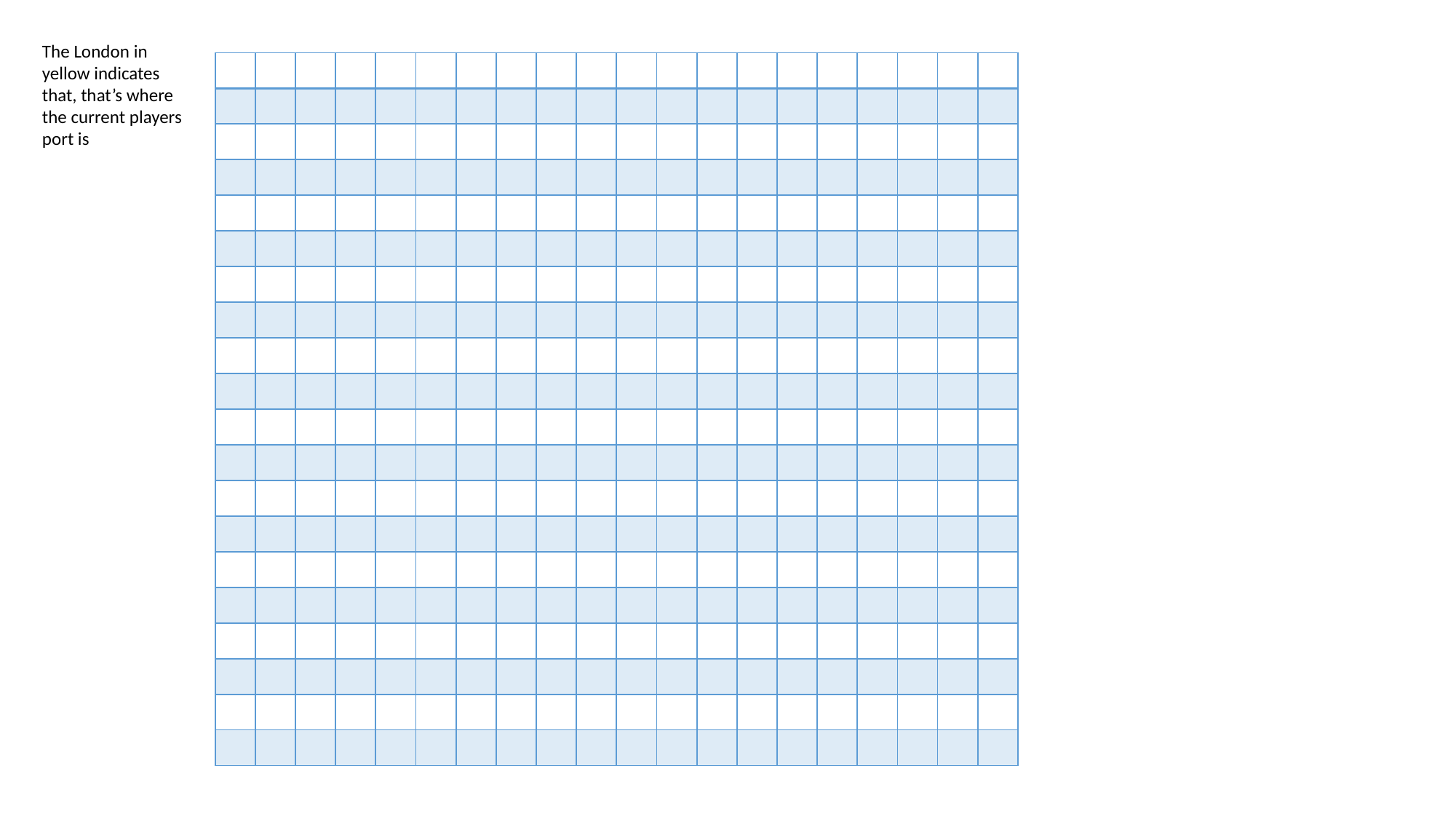

The London in yellow indicates that, that’s where the current players port is
|  |  |  |  |  |  |  |  |  |  |  |  |  |  |  |  |  |  |  |  |
| --- | --- | --- | --- | --- | --- | --- | --- | --- | --- | --- | --- | --- | --- | --- | --- | --- | --- | --- | --- |
|  |  |  |  |  |  |  |  |  |  |  |  |  |  |  |  |  |  |  |  |
|  |  |  |  |  |  |  |  |  |  |  |  |  |  |  |  |  |  |  |  |
|  |  |  |  |  |  |  |  |  |  |  |  |  |  |  |  |  |  |  |  |
|  |  |  |  |  |  |  |  |  |  |  |  |  |  |  |  |  |  |  |  |
|  |  |  |  |  |  |  |  |  |  |  |  |  |  |  |  |  |  |  |  |
|  |  |  |  |  |  |  |  |  |  |  |  |  |  |  |  |  |  |  |  |
|  |  |  |  |  |  |  |  |  |  |  |  |  |  |  |  |  |  |  |  |
|  |  |  |  |  |  |  |  |  |  |  |  |  |  |  |  |  |  |  |  |
|  |  |  |  |  |  |  |  |  |  |  |  |  |  |  |  |  |  |  |  |
|  |  |  |  |  |  |  |  |  |  |  |  |  |  |  |  |  |  |  |  |
|  |  |  |  |  |  |  |  |  |  |  |  |  |  |  |  |  |  |  |  |
|  |  |  |  |  |  |  |  |  |  |  |  |  |  |  |  |  |  |  |  |
|  |  |  |  |  |  |  |  |  |  |  |  |  |  |  |  |  |  |  |  |
|  |  |  |  |  |  |  |  |  |  |  |  |  |  |  |  |  |  |  |  |
|  |  |  |  |  |  |  |  |  |  |  |  |  |  |  |  |  |  |  |  |
|  |  |  |  |  |  |  |  |  |  |  |  |  |  |  |  |  |  |  |  |
|  |  |  |  |  |  |  |  |  |  |  |  |  |  |  |  |  |  |  |  |
|  |  |  |  |  |  |  |  |  |  |  |  |  |  |  |  |  |  |  |  |
|  |  |  |  |  |  |  |  |  |  |  |  |  |  |  |  |  |  |  |  |